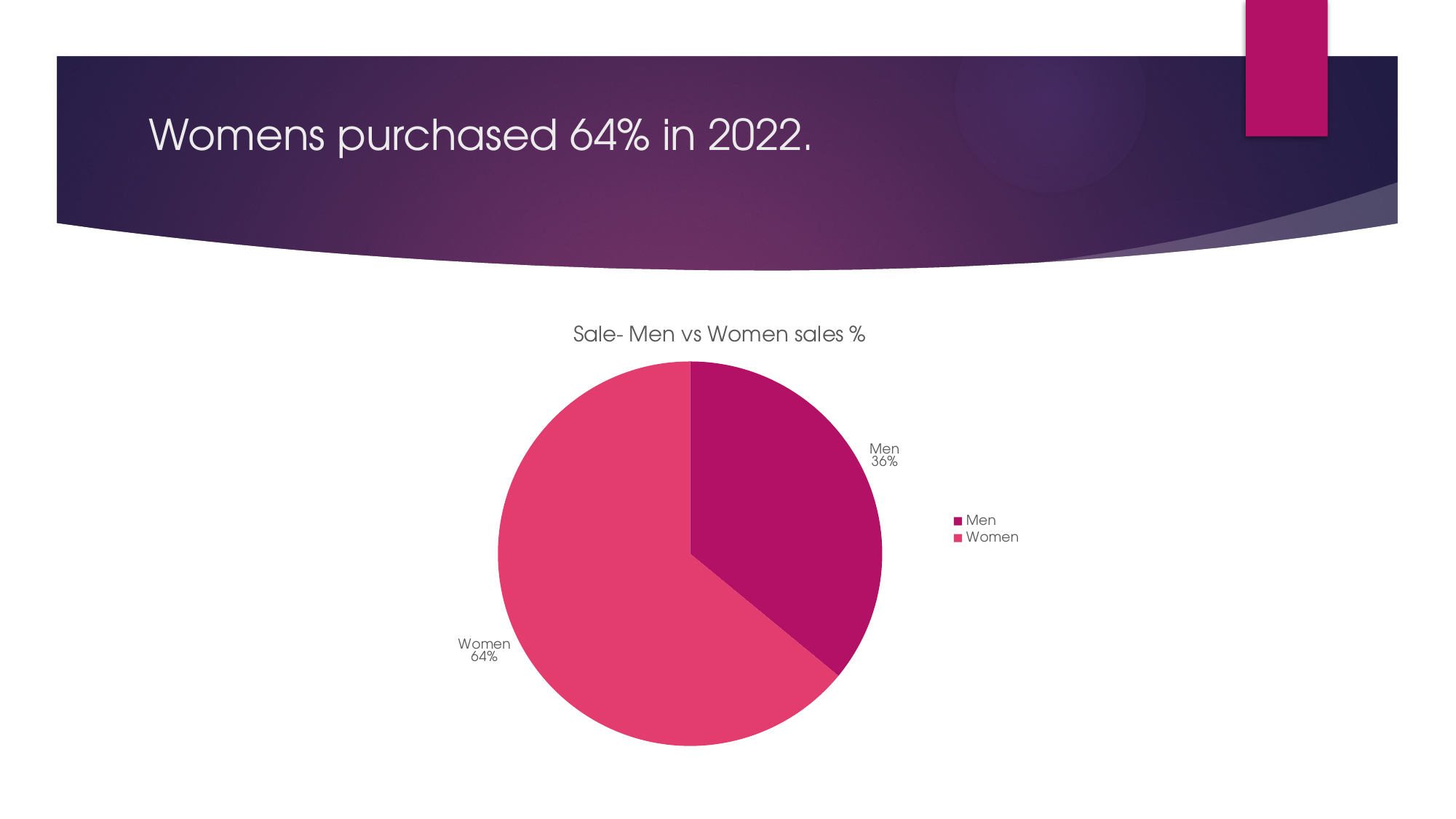

# Womens purchased 64% in 2022.

### Chart: Sale- Men vs Women sales %

| Category | Total |
|---|---|
| Men | 7613604.0 |
| Women | 13562773.0 |